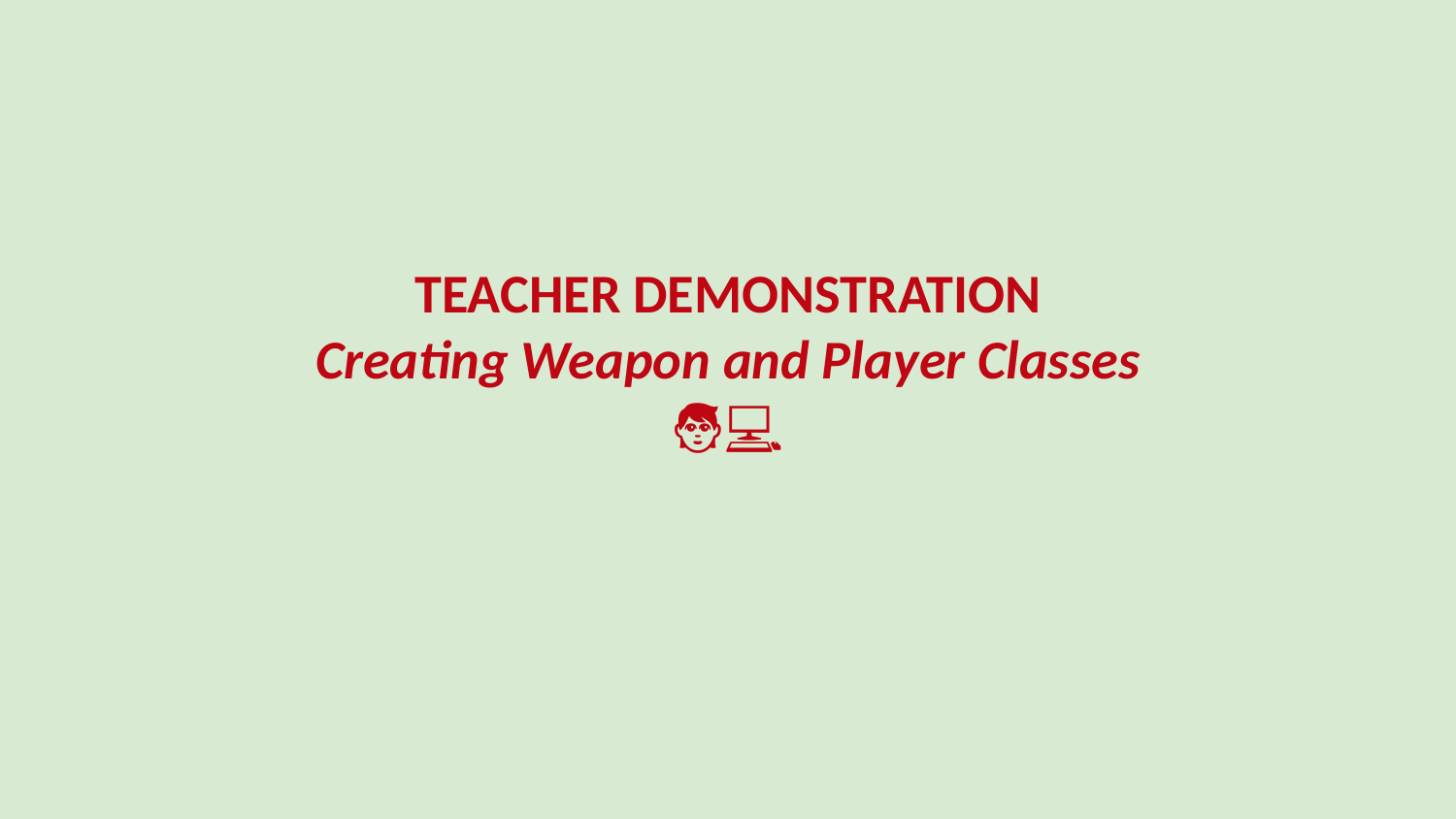

# TEACHER DEMONSTRATION
Creating Weapon and Player Classes
🧑‍💻